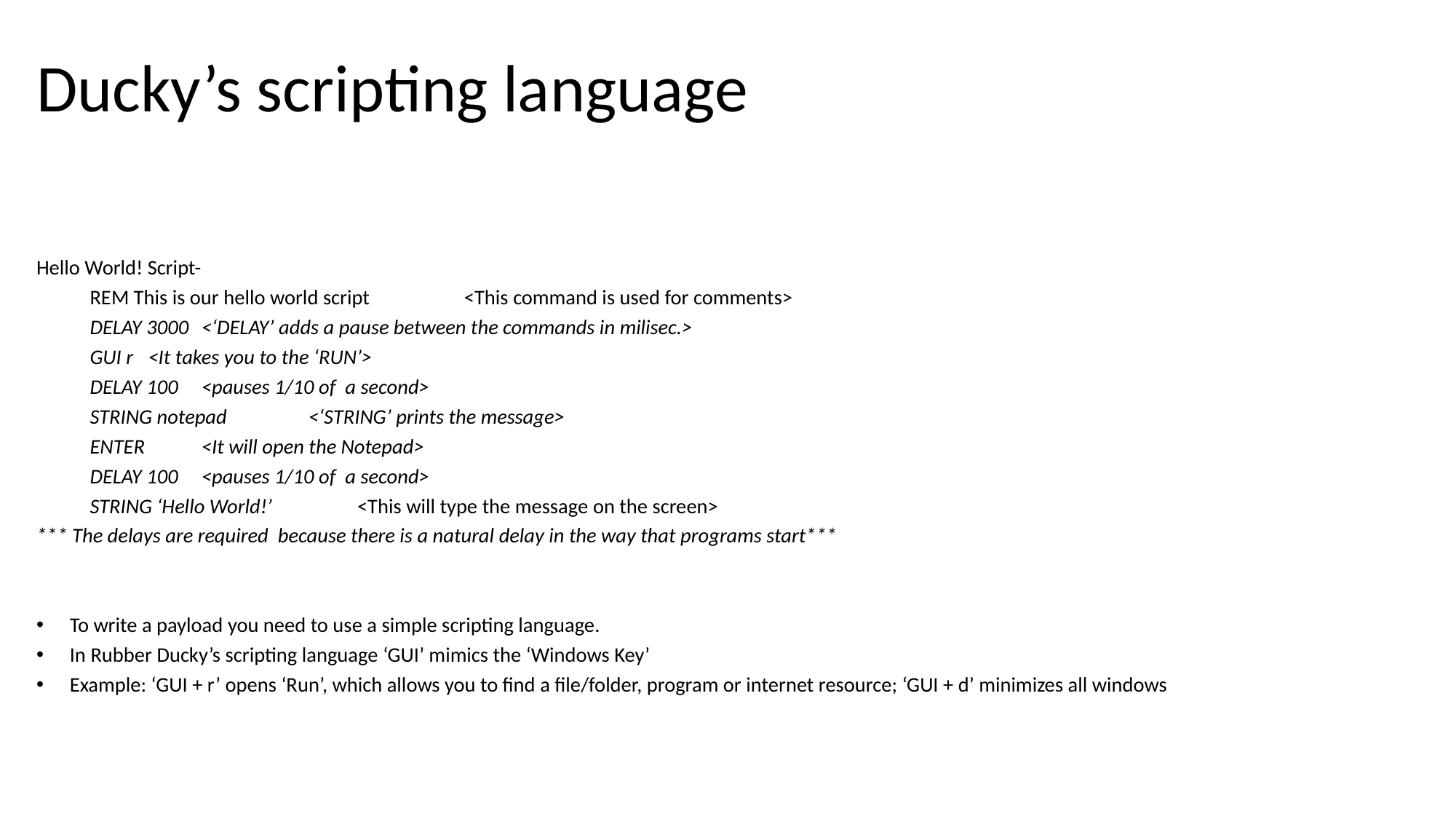

# Ducky’s scripting language

Hello World! Script-
	REM This is our hello world script	 	<This command is used for comments>
	DELAY 3000 			 <‘DELAY’ adds a pause between the commands in milisec.>
	GUI r			 <It takes you to the ‘RUN’>
	DELAY 100			 <pauses 1/10 of  a second>
	STRING notepad	 	 <‘STRING’ prints the message>
	ENTER			 <It will open the Notepad>
	DELAY 100			 <pauses 1/10 of  a second>
	STRING ‘Hello World!’		<This will type the message on the screen>
*** The delays are required  because there is a natural delay in the way that programs start***

To write a payload you need to use a simple scripting language.
In Rubber Ducky’s scripting language ‘GUI’ mimics the ‘Windows Key’
Example: ‘GUI + r’ opens ‘Run’, which allows you to find a file/folder, program or internet resource; ‘GUI + d’ minimizes all windows